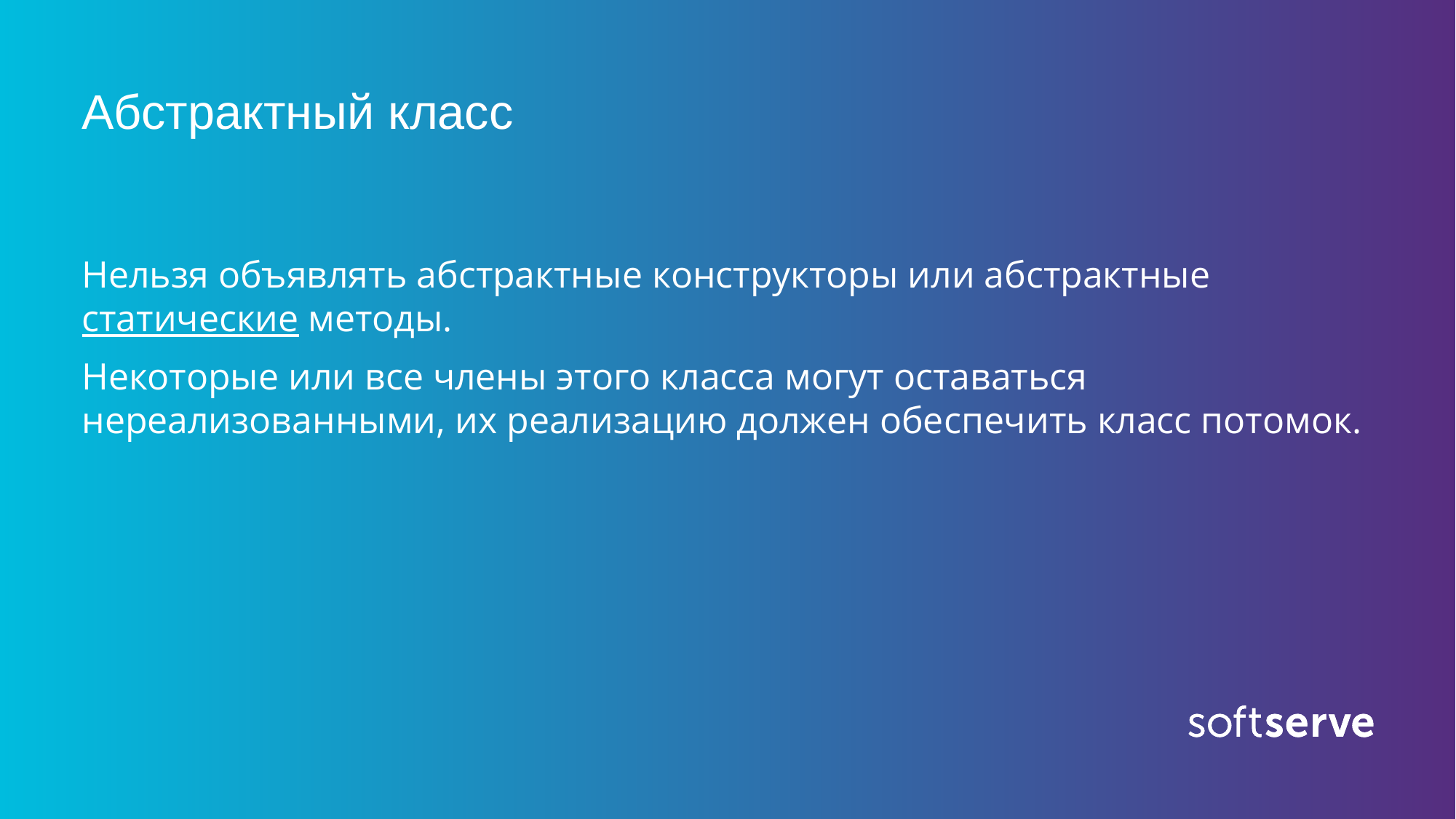

# Абстрактный класс
Нельзя объявлять абстрактные конструкторы или абстрактные статические методы.
Некоторые или все члены этого класса могут оставаться нереализованными, их реализацию должен обеспечить класс потомок.